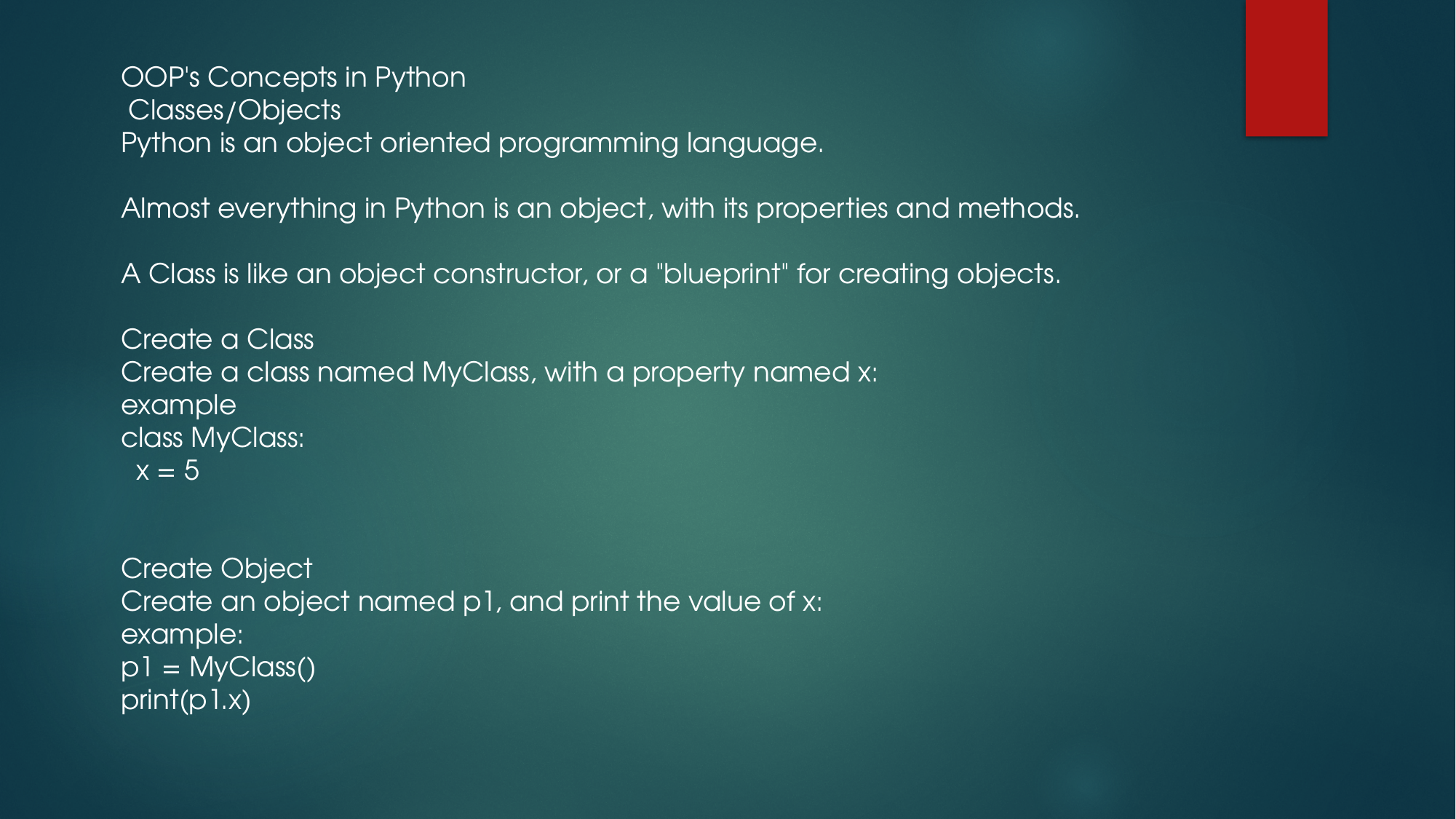

OOP's Concepts in Python
 Classes/Objects
Python is an object oriented programming language.

Almost everything in Python is an object, with its properties and methods.

A Class is like an object constructor, or a "blueprint" for creating objects.

Create a Class
Create a class named MyClass, with a property named x:
example
class MyClass:
  x = 5

Create Object
Create an object named p1, and print the value of x:
example:
p1 = MyClass()
print(p1.x)